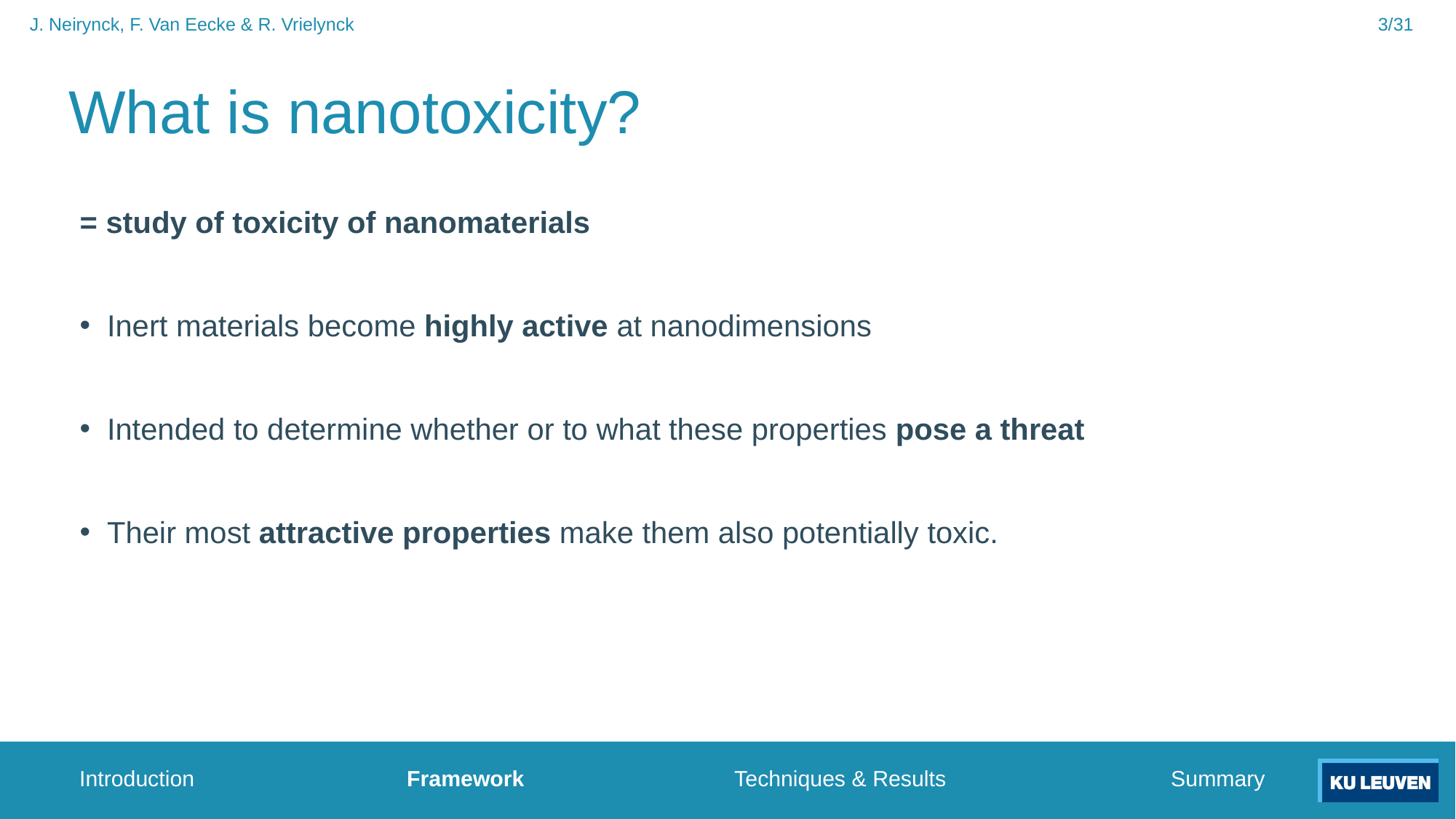

3/31
J. Neirynck, F. Van Eecke & R. Vrielynck
# What is nanotoxicity?
= study of toxicity of nanomaterials

Inert materials become highly active at nanodimensions

Intended to determine whether or to what these properties pose a threat

Their most attractive properties make them also potentially toxic.

Introduction		Framework		Techniques & Results			Summary